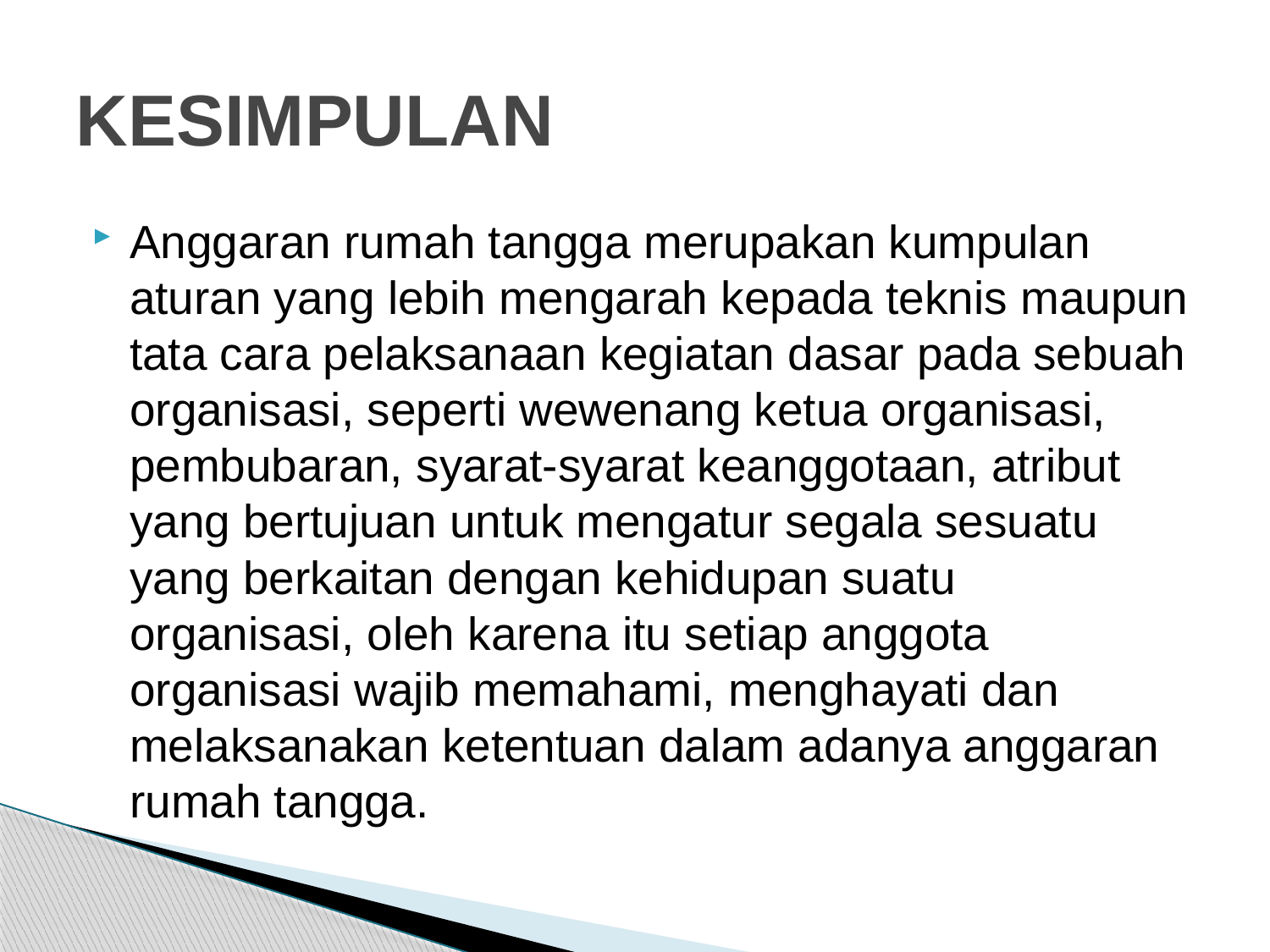

# KESIMPULAN
Anggaran rumah tangga merupakan kumpulan aturan yang lebih mengarah kepada teknis maupun tata cara pelaksanaan kegiatan dasar pada sebuah organisasi, seperti wewenang ketua organisasi, pembubaran, syarat-syarat keanggotaan, atribut  yang bertujuan untuk mengatur segala sesuatu yang berkaitan dengan kehidupan suatu organisasi, oleh karena itu setiap anggota organisasi wajib memahami, menghayati dan melaksanakan ketentuan dalam adanya anggaran rumah tangga.